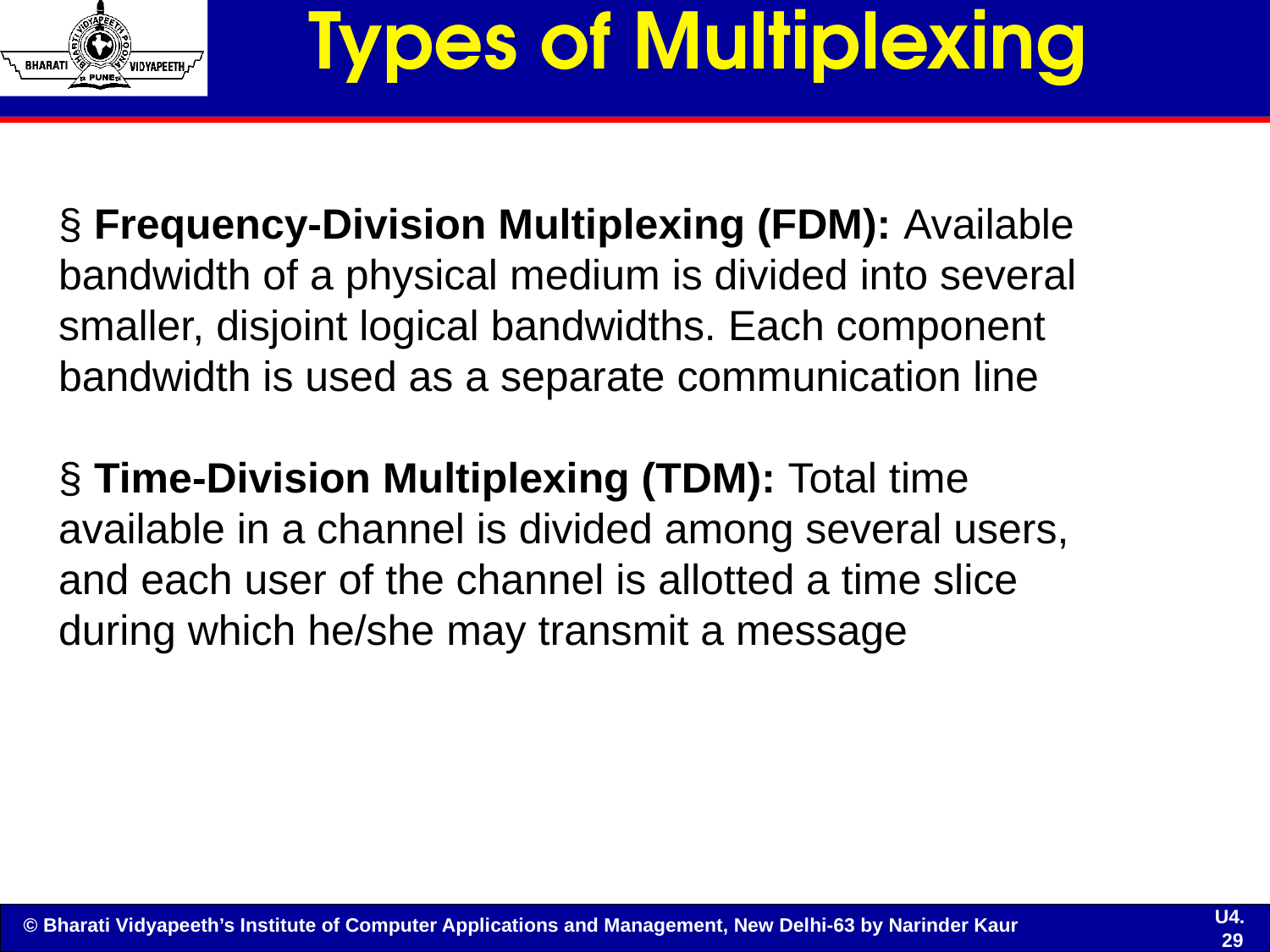

# Types of Multiplexing
§ Frequency-Division Multiplexing (FDM): Available
bandwidth of a physical medium is divided into several
smaller, disjoint logical bandwidths. Each component
bandwidth is used as a separate communication line

§ Time-Division Multiplexing (TDM): Total time
available in a channel is divided among several users,
and each user of the channel is allotted a time slice
during which he/she may transmit a message